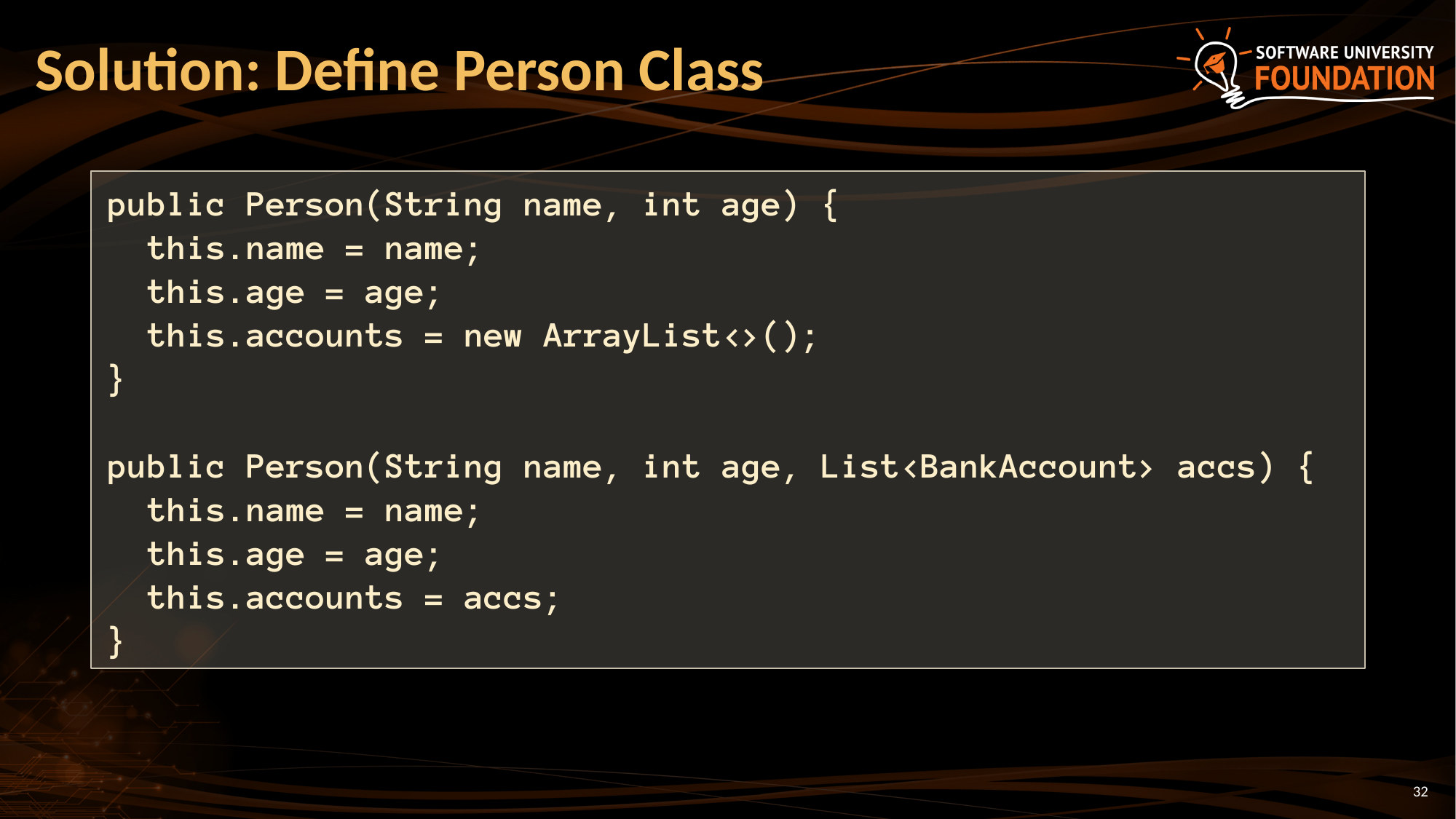

# Solution: Define Person Class
public Person(String name, int age) {
  this.name = name;
  this.age = age;
  this.accounts = new ArrayList<>();
}

public Person(String name, int age, List<BankAccount> accs) {
  this.name = name;
  this.age = age;
  this.accounts = accs;
}
32